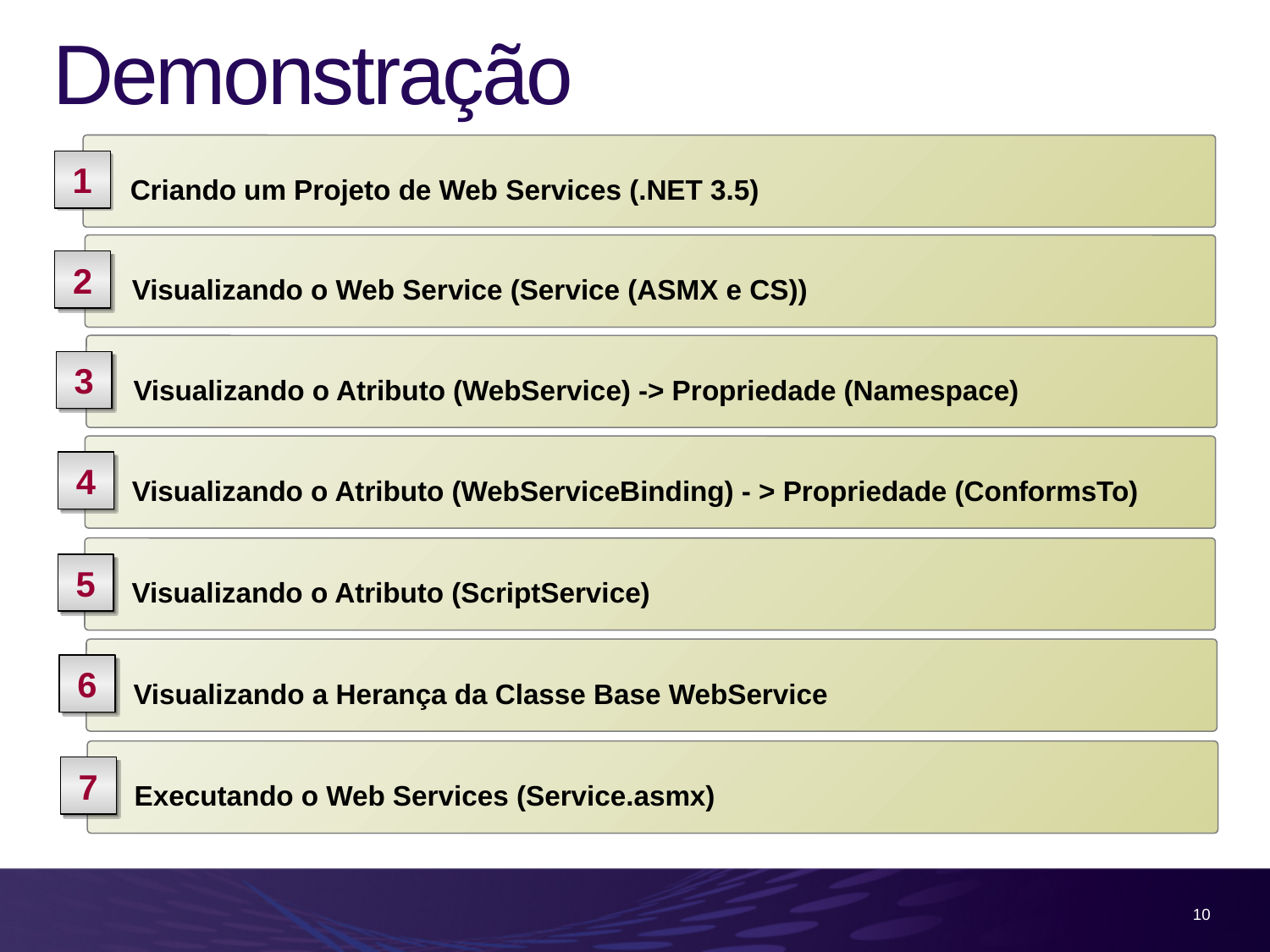

# Demonstração
 Criando um Projeto de Web Services (.NET 3.5)
1
 Visualizando o Web Service (Service (ASMX e CS))
2
 Visualizando o Atributo (WebService) -> Propriedade (Namespace)
3
 Visualizando o Atributo (WebServiceBinding) - > Propriedade (ConformsTo)
4
 Visualizando o Atributo (ScriptService)
5
 Visualizando a Herança da Classe Base WebService
6
 Executando o Web Services (Service.asmx)
7
10